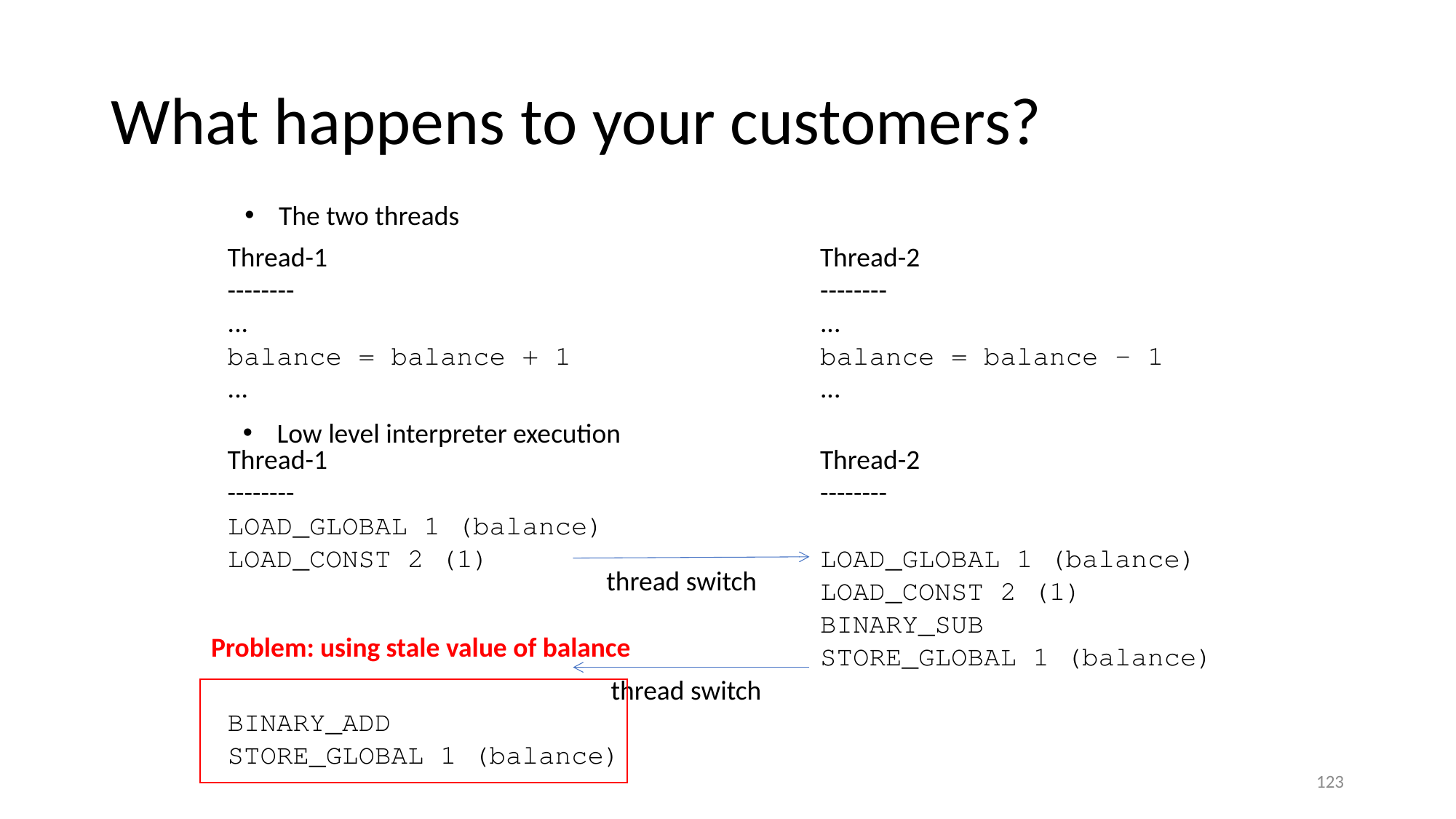

# What happens to your customers?
The two threads
Thread-1
--------
...
balance = balance + 1
...
Thread-2
--------
...
balance = balance - 1
...
Low level interpreter execution
Thread-1
--------
LOAD_GLOBAL 1 (balance)
LOAD_CONST 2 (1)

BINARY_ADD
STORE_GLOBAL 1 (balance)

Thread-2
--------

LOAD_GLOBAL 1 (balance)
LOAD_CONST 2 (1)
BINARY_SUB
STORE_GLOBAL 1 (balance)
thread switch
Problem: using stale value of balance
thread switch

123